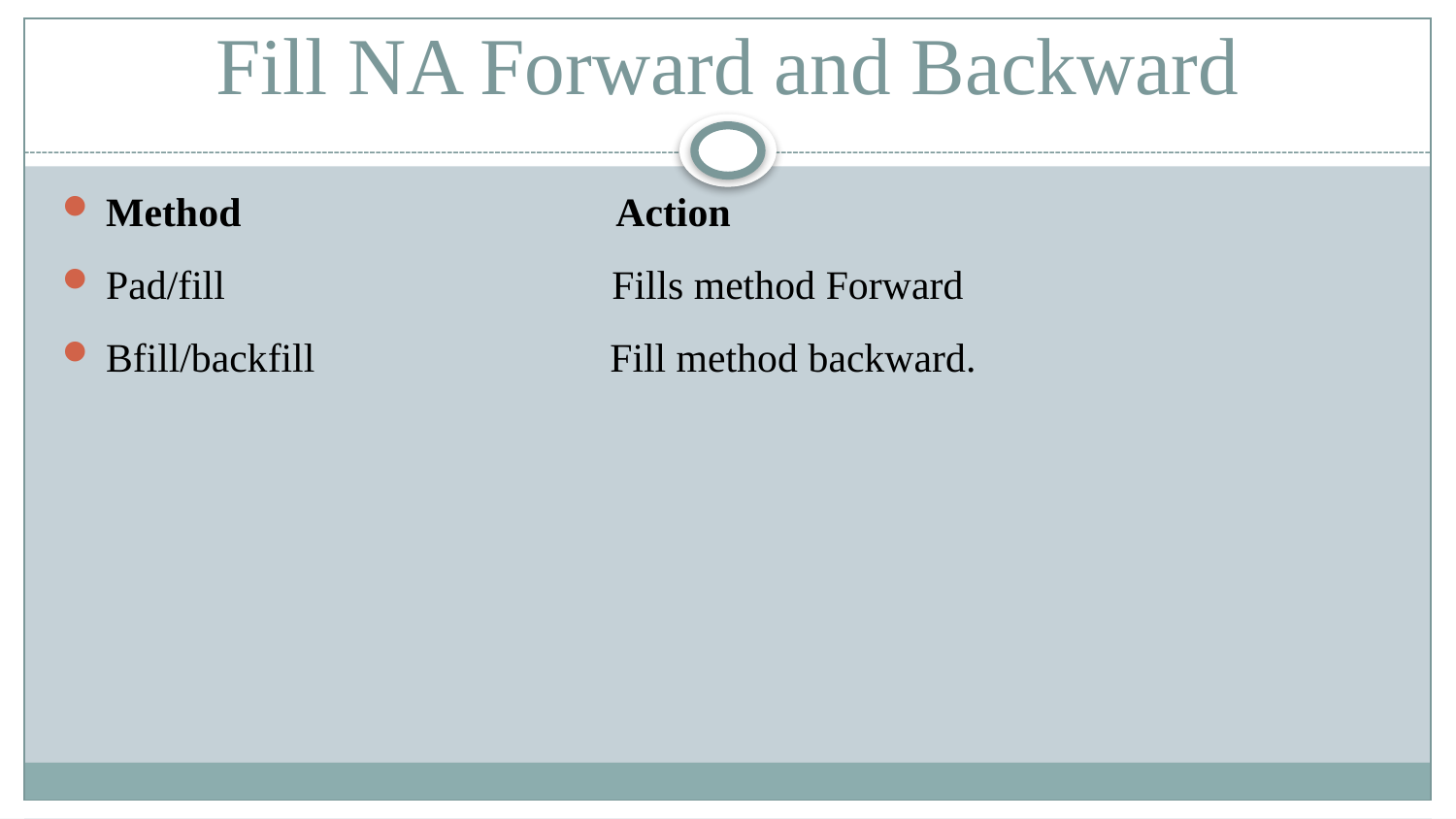

# Fill NA Forward and Backward
Method                                     Action
Pad/fill                                      Fills method Forward
Bfill/backfill                             Fill method backward.